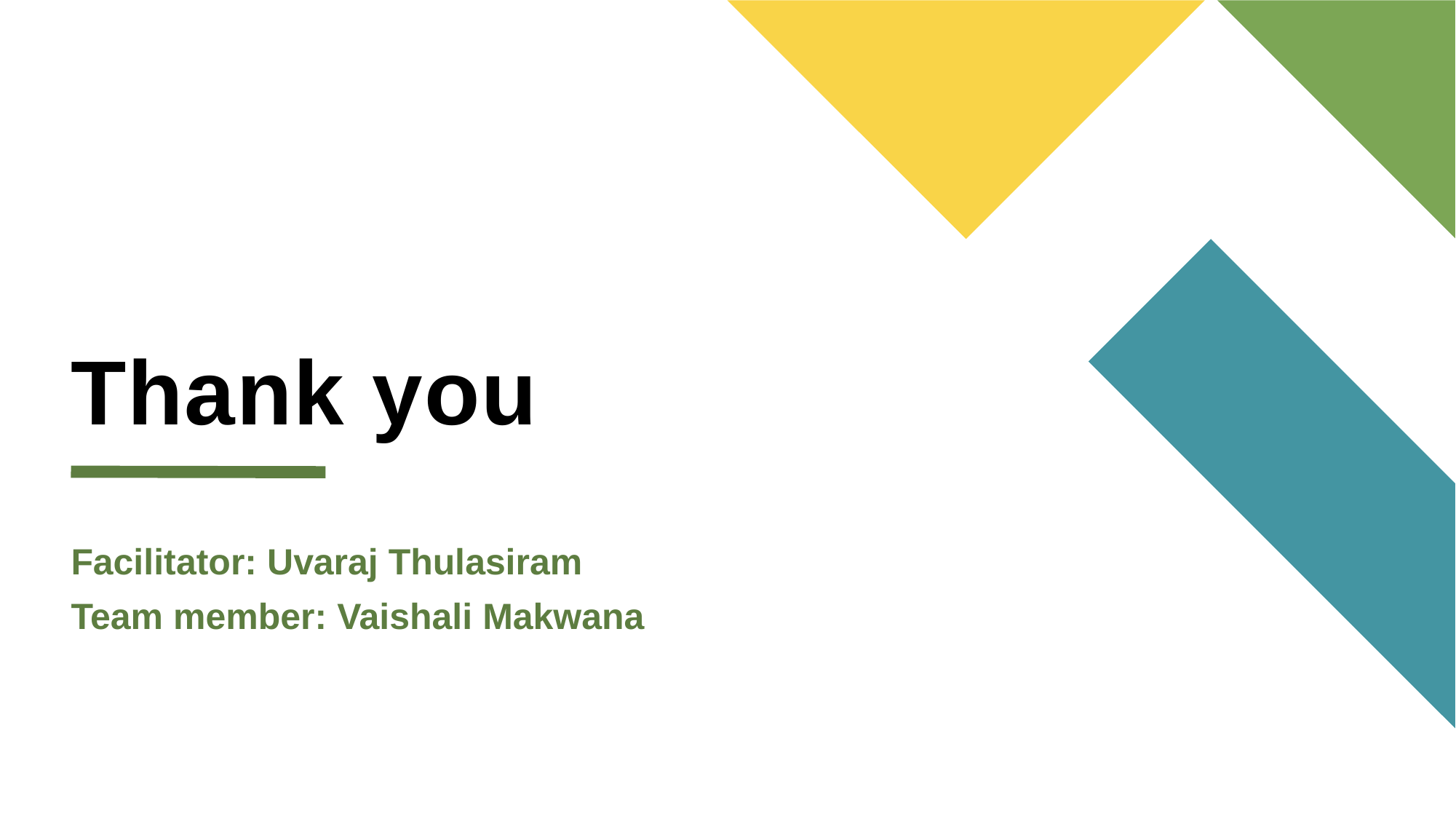

# Thank you
Facilitator: Uvaraj Thulasiram
Team member: Vaishali Makwana